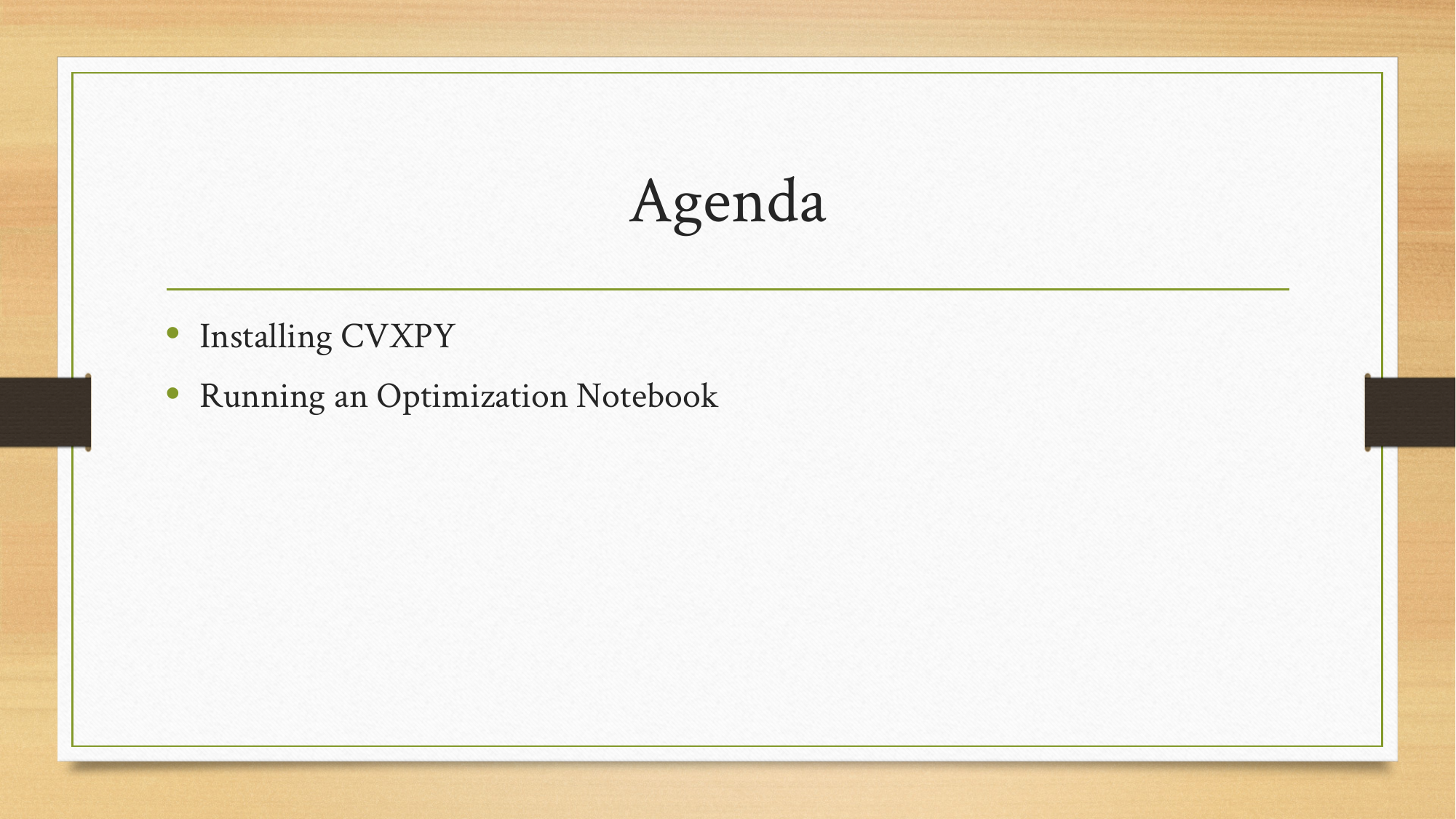

# Agenda
Installing CVXPY
Running an Optimization Notebook